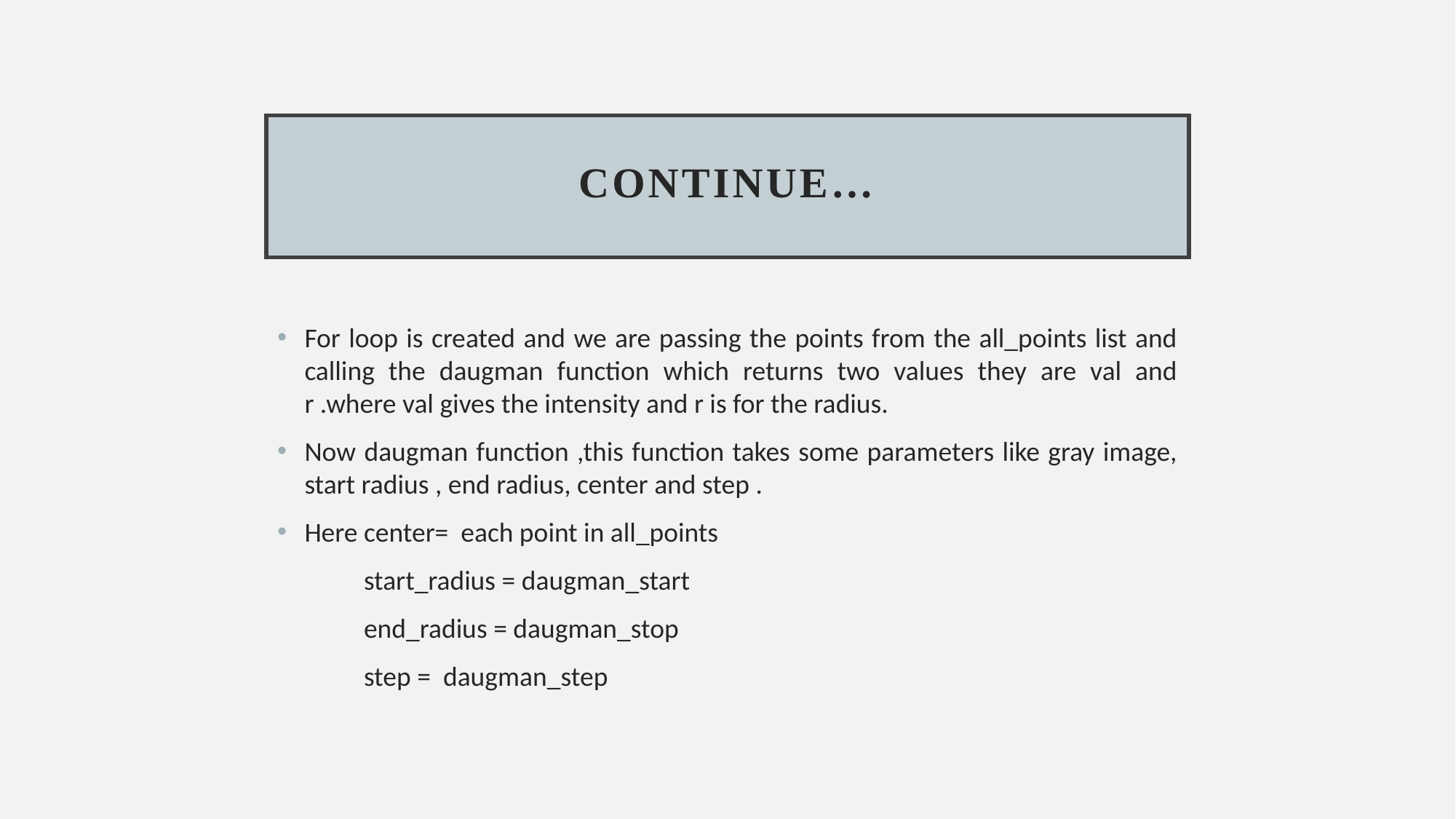

# Continue…
For loop is created and we are passing the points from the all_points list and calling the daugman function which returns two values they are val and r .where val gives the intensity and r is for the radius.
Now daugman function ,this function takes some parameters like gray image, start radius , end radius, center and step .
Here center=  each point in all_points
              start_radius = daugman_start
              end_radius = daugman_stop
              step =  daugman_step